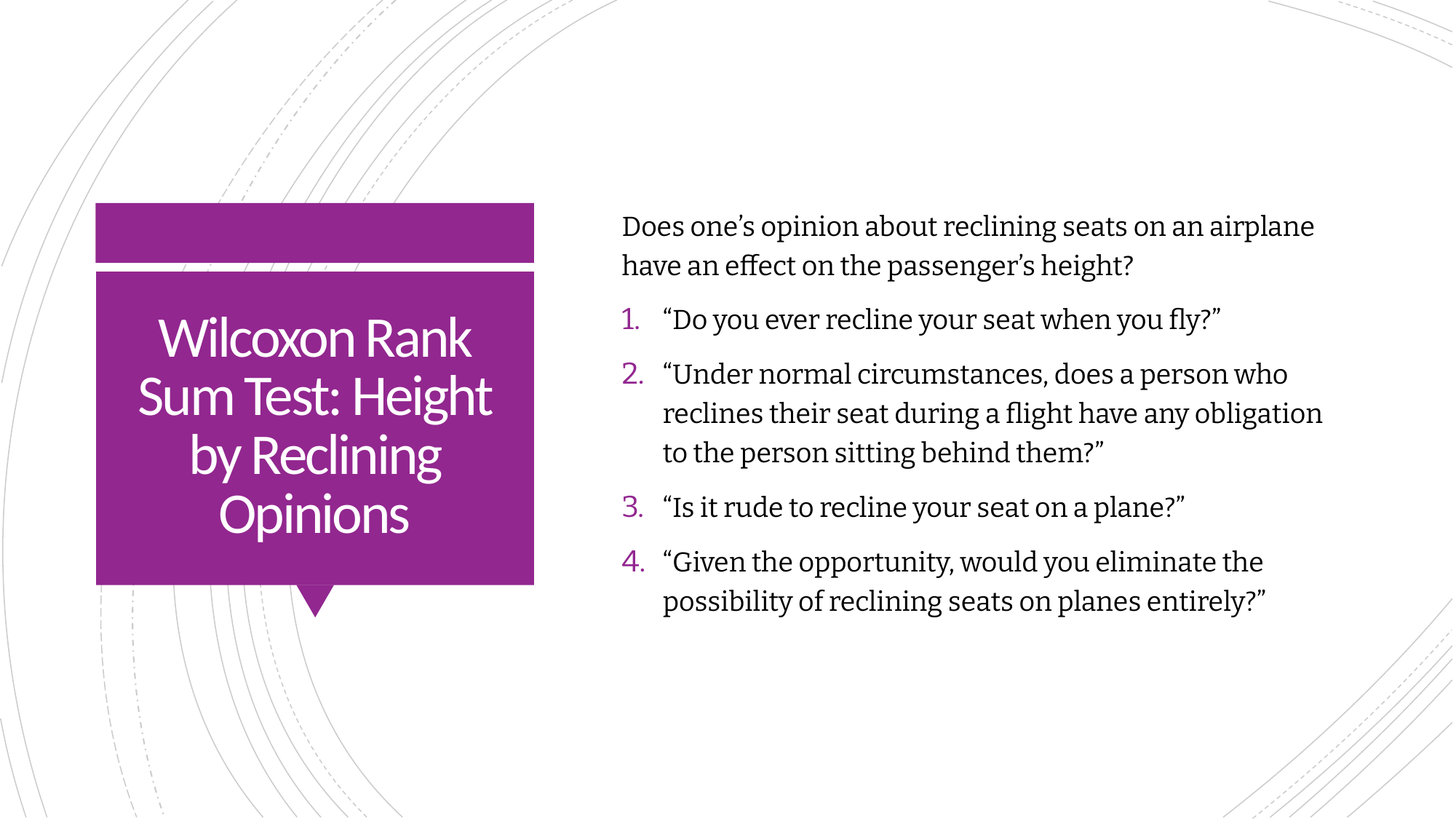

Does one’s opinion about reclining seats on an airplane have an effect on the passenger’s height?
“Do you ever recline your seat when you fly?”
“Under normal circumstances, does a person who reclines their seat during a flight have any obligation to the person sitting behind them?”
“Is it rude to recline your seat on a plane?”
“Given the opportunity, would you eliminate the possibility of reclining seats on planes entirely?”
# Wilcoxon Rank Sum Test: Height by Reclining Opinions